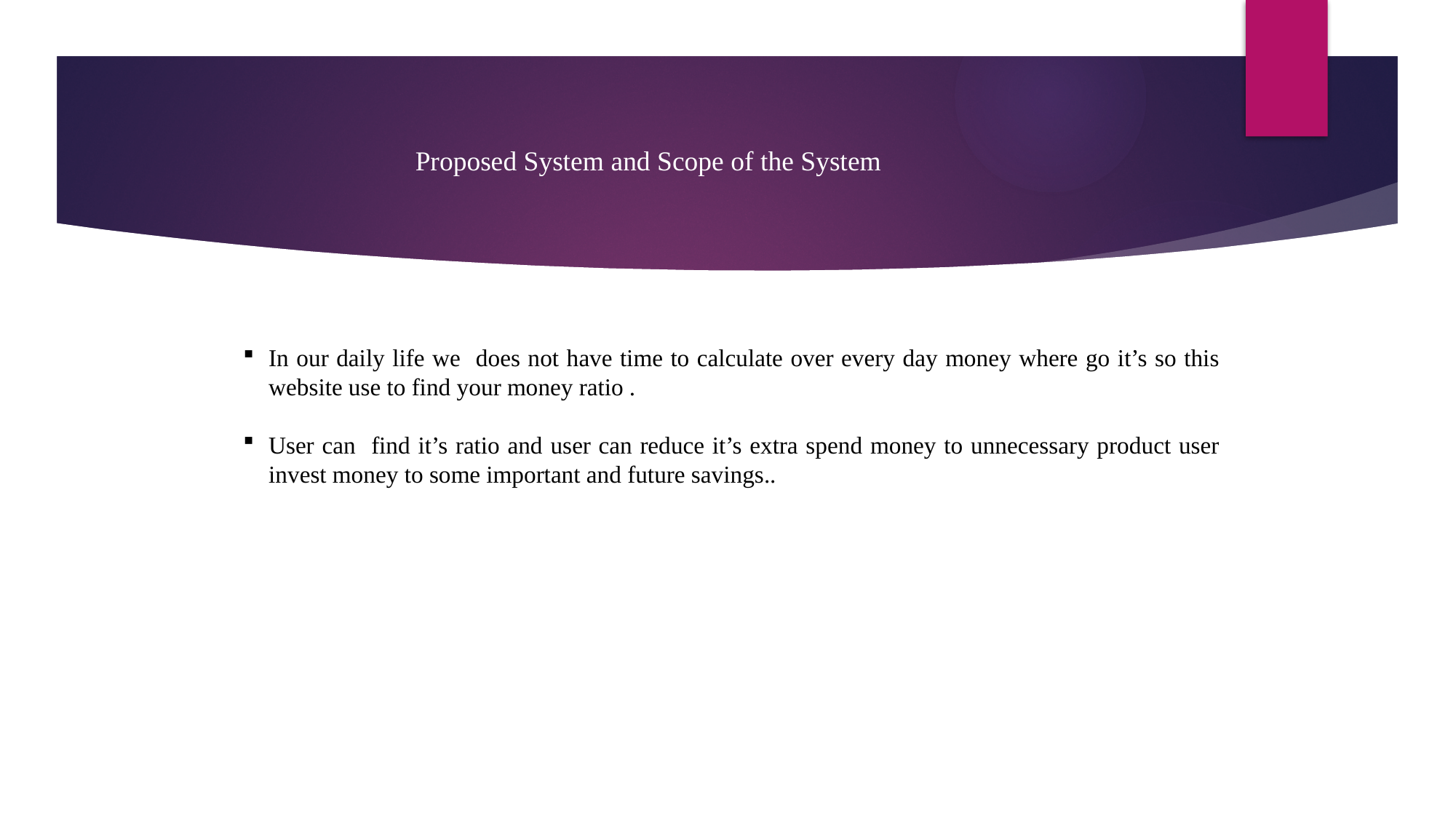

Proposed System and Scope of the System
In our daily life we  does not have time to calculate over every day money where go it’s so this website use to find your money ratio .

User can  find it’s ratio and user can reduce it’s extra spend money to unnecessary product user invest money to some important and future savings..